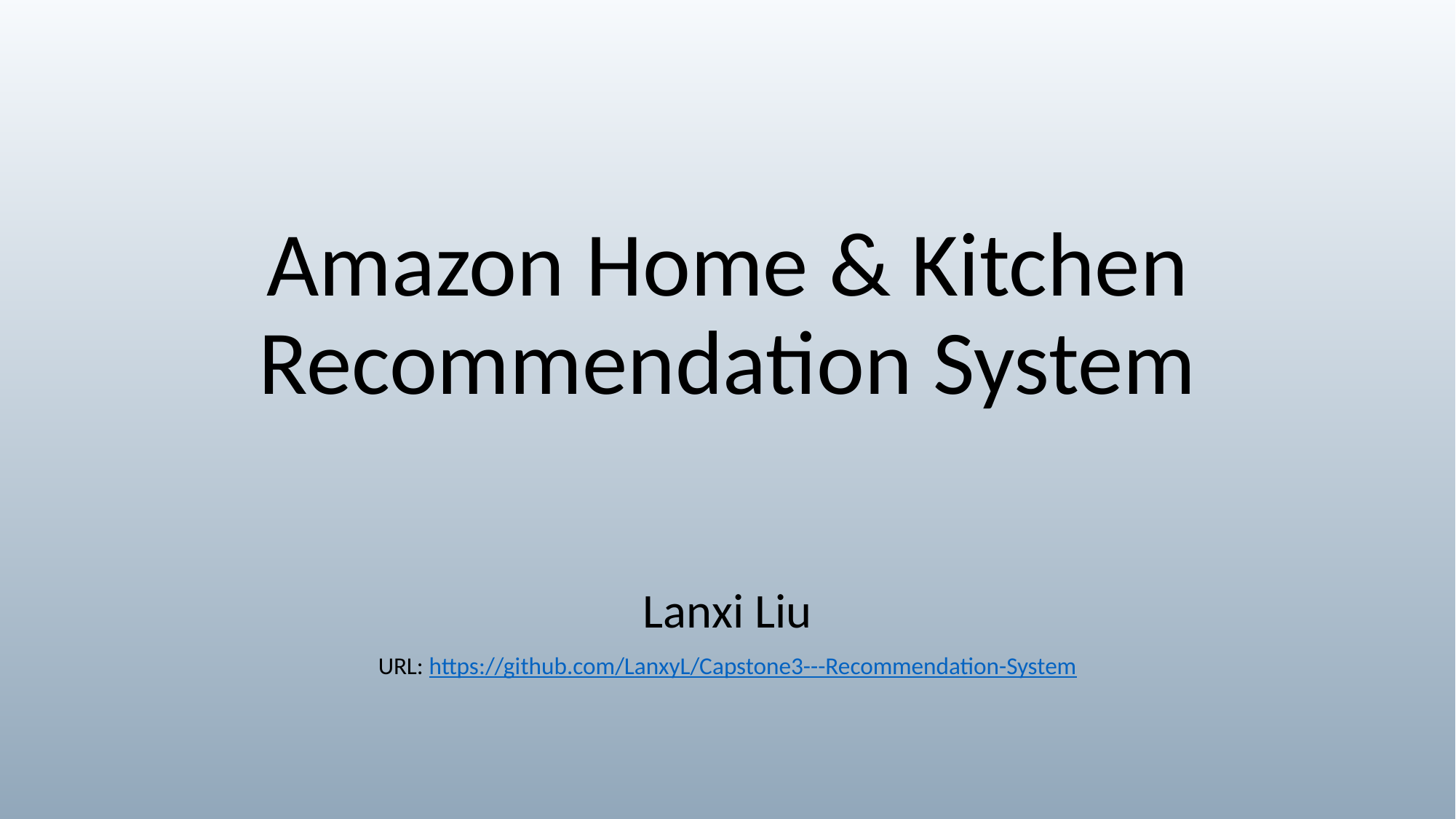

# Amazon Home & Kitchen Recommendation System

Lanxi Liu
URL: https://github.com/LanxyL/Capstone3---Recommendation-System